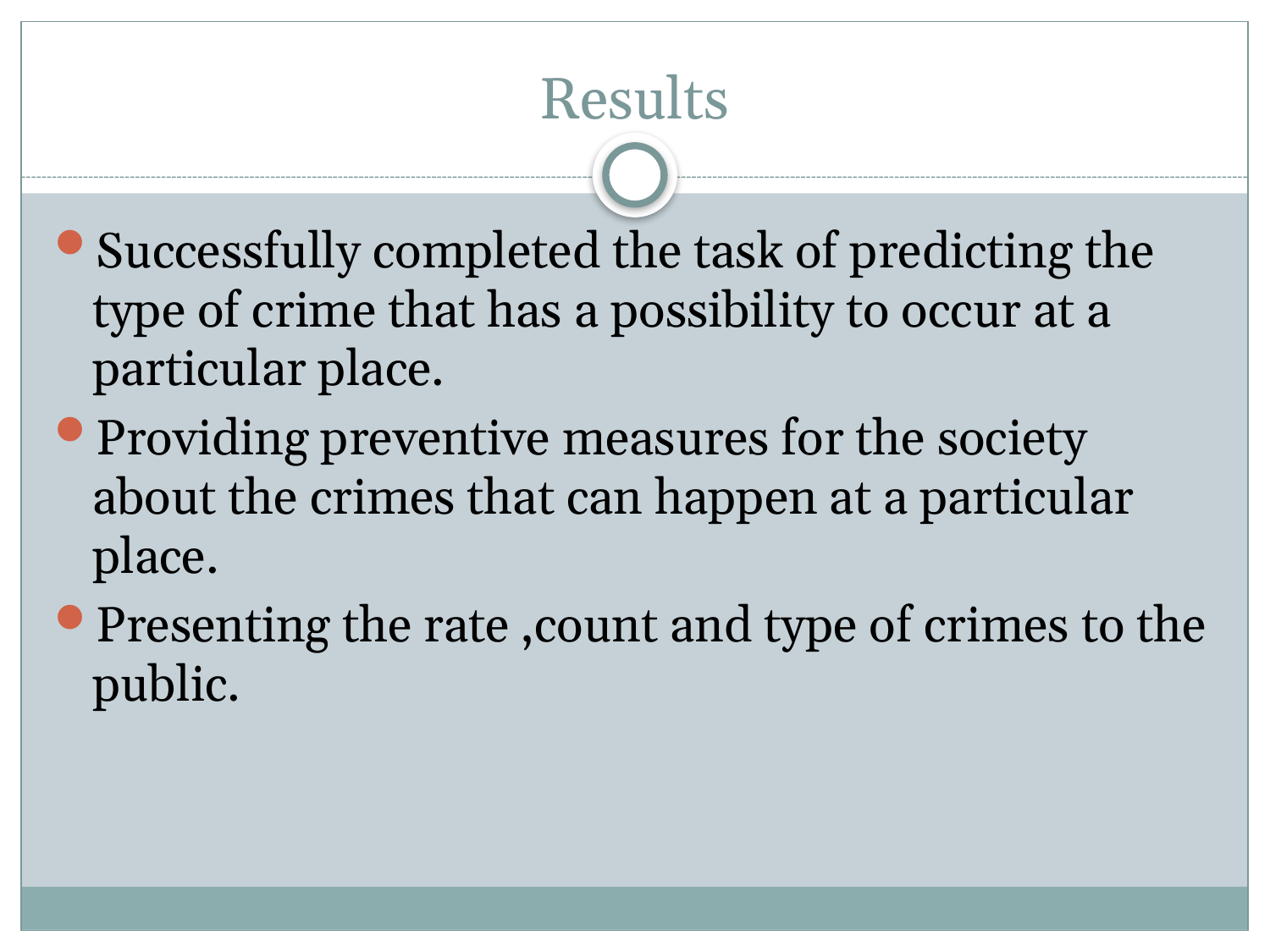

# Results
Successfully completed the task of predicting the type of crime that has a possibility to occur at a particular place.
Providing preventive measures for the society about the crimes that can happen at a particular place.
Presenting the rate ,count and type of crimes to the public.